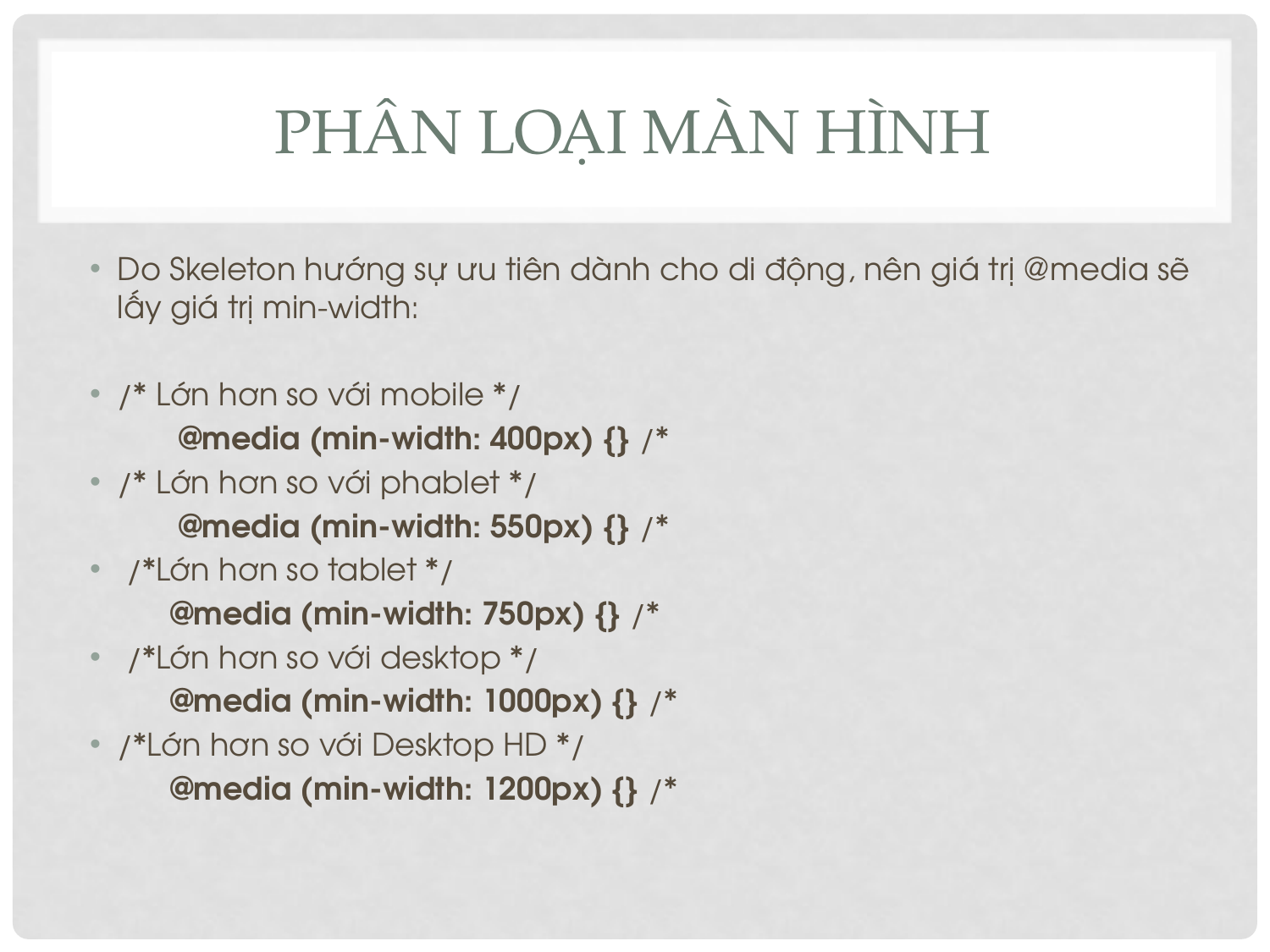

# Phân loại màn hình
Do Skeleton hướng sự ưu tiên dành cho di động, nên giá trị @media sẽ lấy giá trị min-width:

/* Lớn hơn so với mobile */
	 @media (min-width: 400px) {} /*
/* Lớn hơn so với phablet */
	 @media (min-width: 550px) {} /*
 /*Lớn hơn so tablet */
	@media (min-width: 750px) {} /*
 /*Lớn hơn so với desktop */
	@media (min-width: 1000px) {} /*
/*Lớn hơn so với Desktop HD */
	@media (min-width: 1200px) {} /*